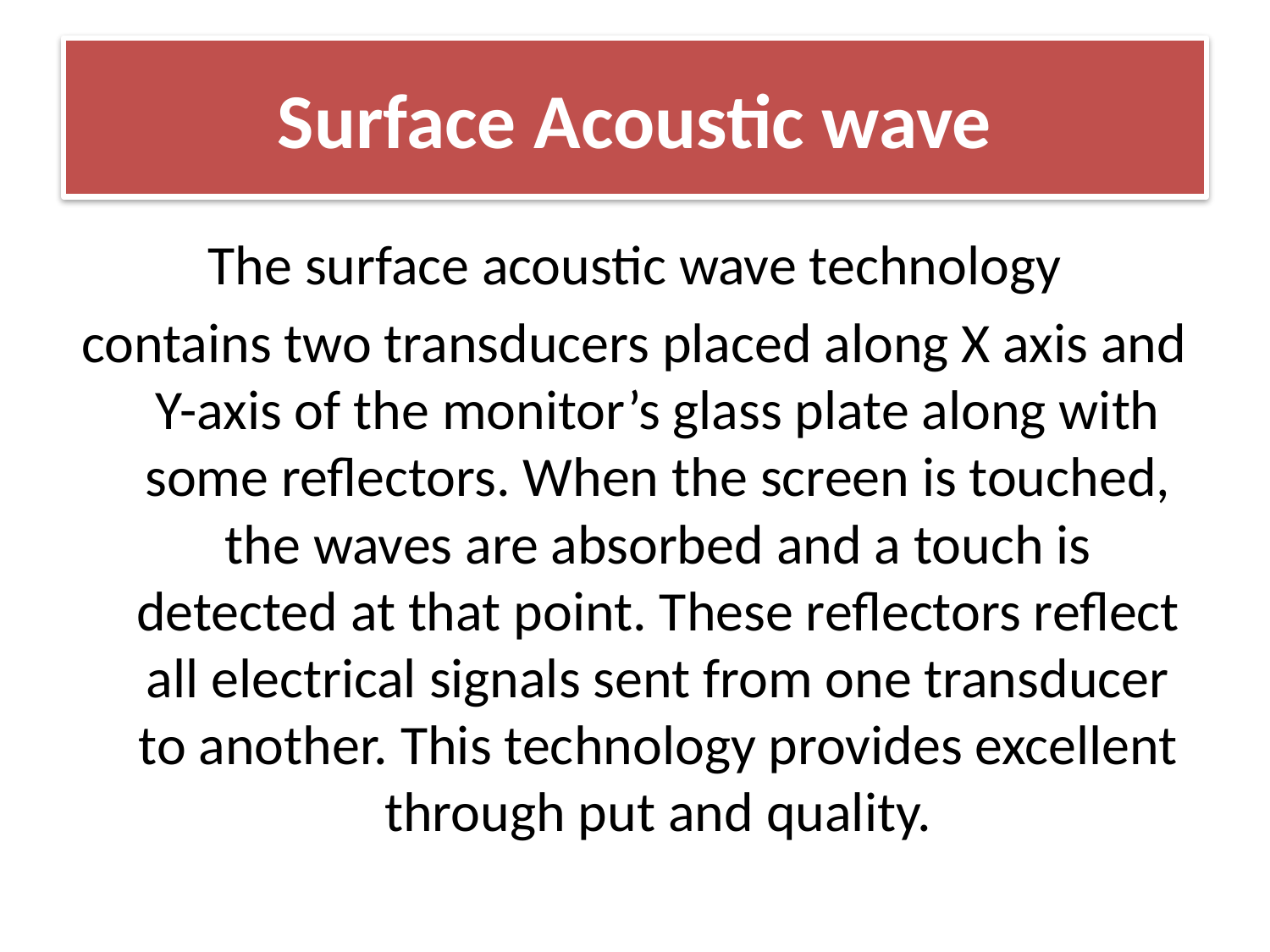

# Surface Acoustic wave
The surface acoustic wave technology
contains two transducers placed along X axis and Y-axis of the monitor’s glass plate along with some reflectors. When the screen is touched, the waves are absorbed and a touch is detected at that point. These reflectors reflect all electrical signals sent from one transducer to another. This technology provides excellent through put and quality.